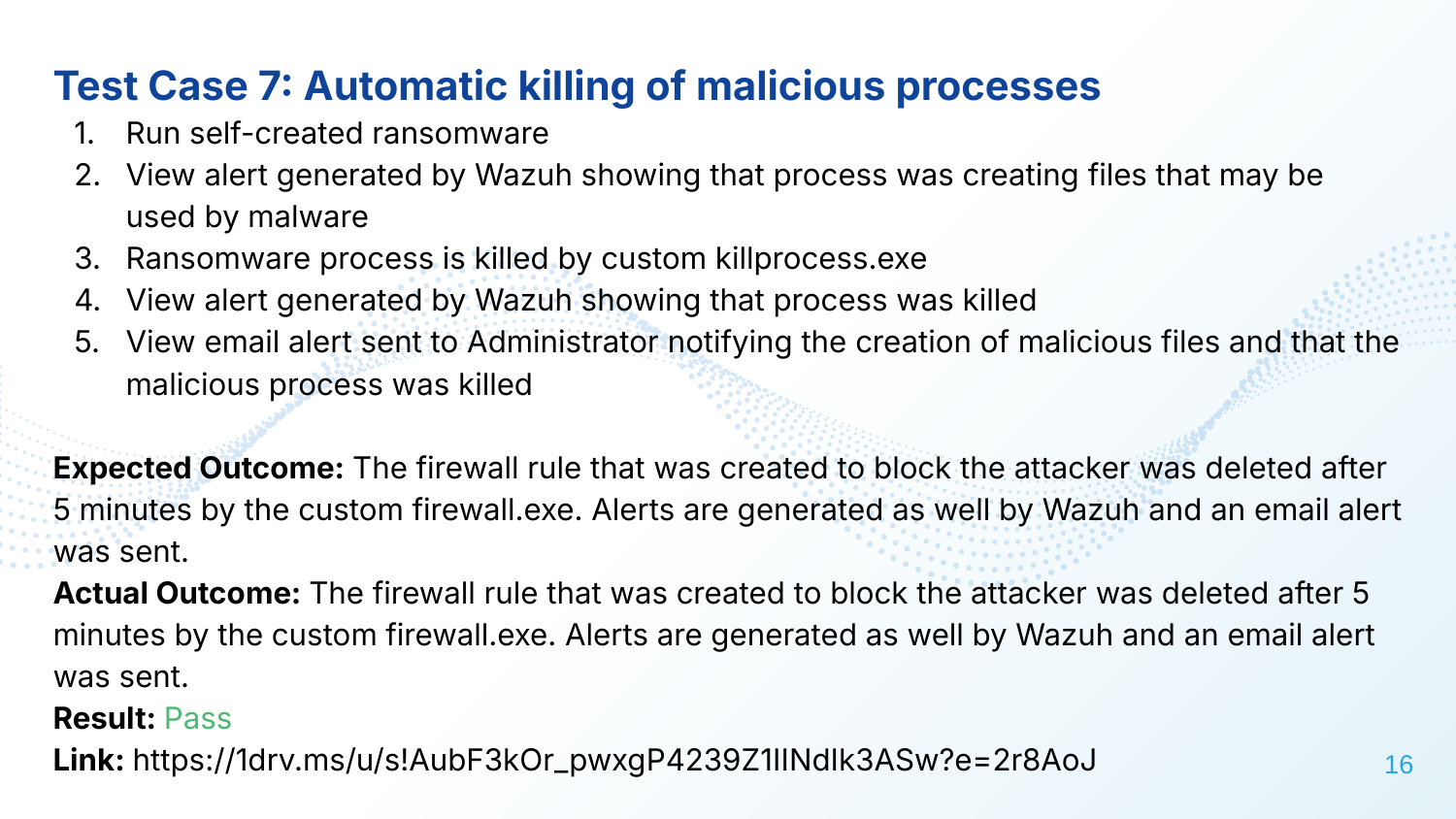

Test Case 7: Automatic killing of malicious processes
Run self-created ransomware
View alert generated by Wazuh showing that process was creating files that may be used by malware
Ransomware process is killed by custom killprocess.exe
View alert generated by Wazuh showing that process was killed
View email alert sent to Administrator notifying the creation of malicious files and that the malicious process was killed

Expected Outcome: The firewall rule that was created to block the attacker was deleted after 5 minutes by the custom firewall.exe. Alerts are generated as well by Wazuh and an email alert was sent.
Actual Outcome: The firewall rule that was created to block the attacker was deleted after 5 minutes by the custom firewall.exe. Alerts are generated as well by Wazuh and an email alert was sent.
Result: Pass
Link: https://1drv.ms/u/s!AubF3kOr_pwxgP4239Z1IINdIk3ASw?e=2r8AoJ
16